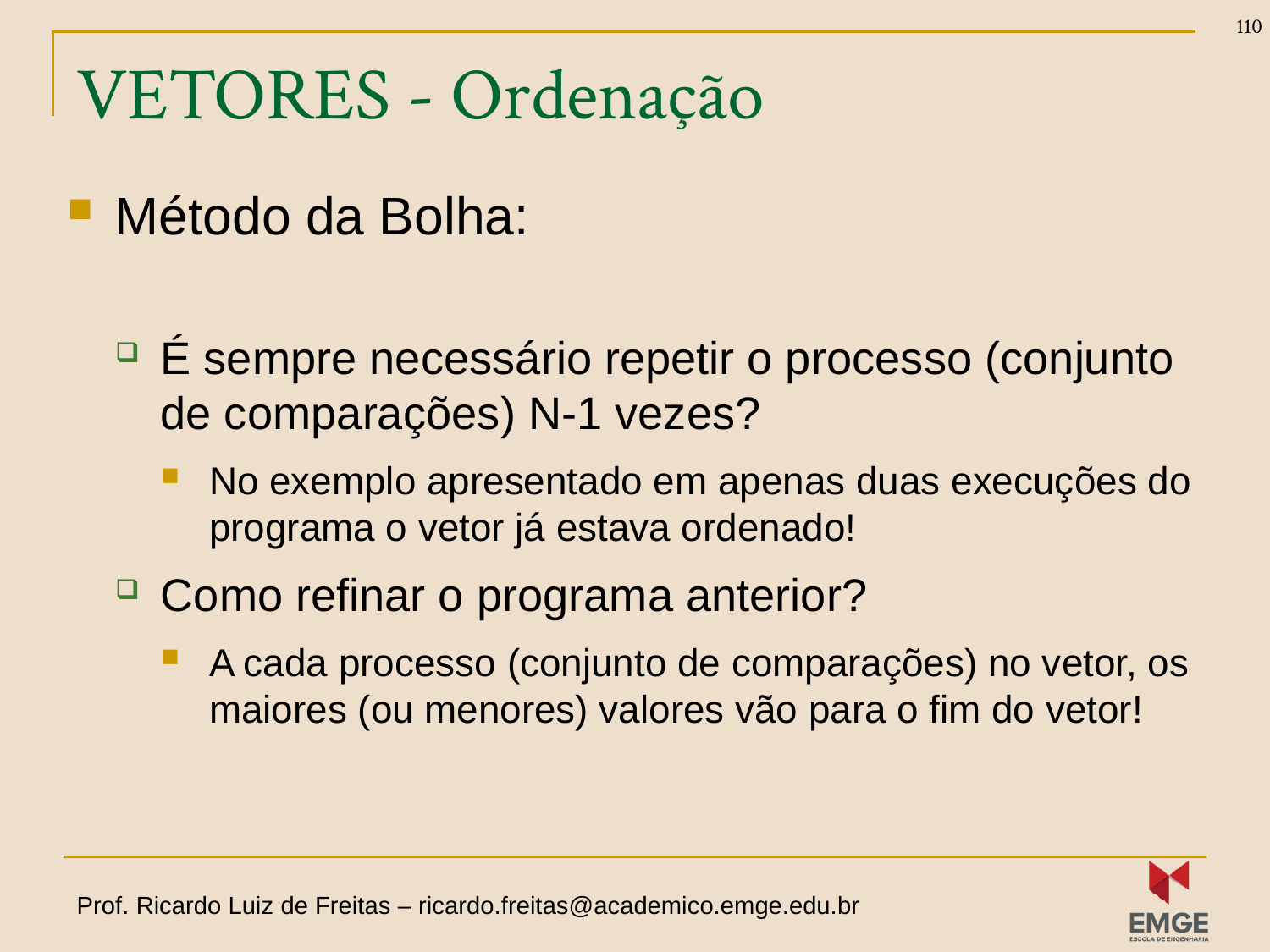

110
# VETORES - Ordenação
Método da Bolha:

É sempre necessário repetir o processo (conjunto de comparações) N-1 vezes?
No exemplo apresentado em apenas duas execuções do programa o vetor já estava ordenado!
Como refinar o programa anterior?
A cada processo (conjunto de comparações) no vetor, os maiores (ou menores) valores vão para o fim do vetor!